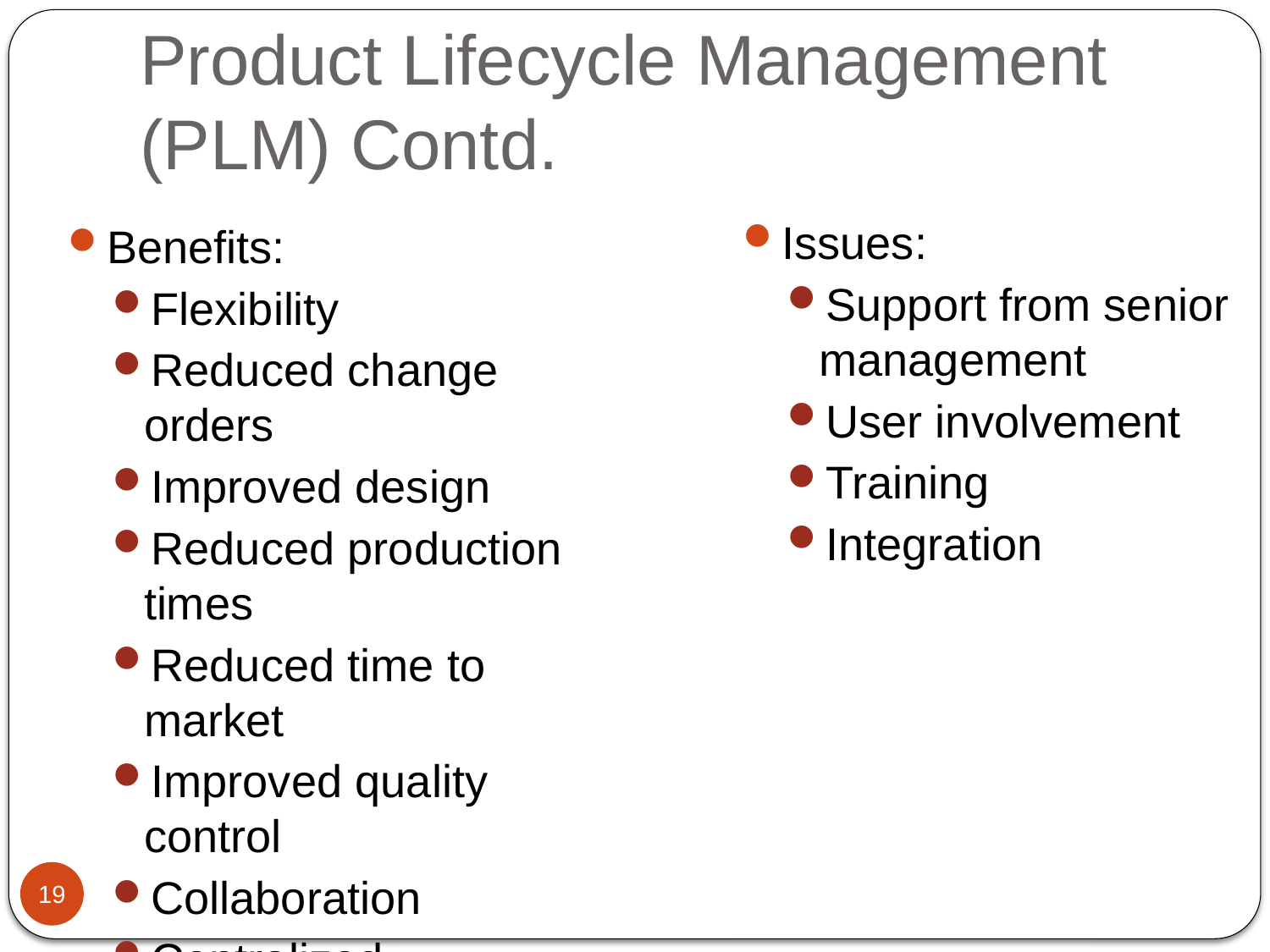

# Product Lifecycle Management (PLM) Contd.
Issues:
Support from senior management
User involvement
Training
Integration

Benefits:
Flexibility
Reduced change orders
Improved design
Reduced production times
Reduced time to market
Improved quality control
Collaboration
Centralized repository

19